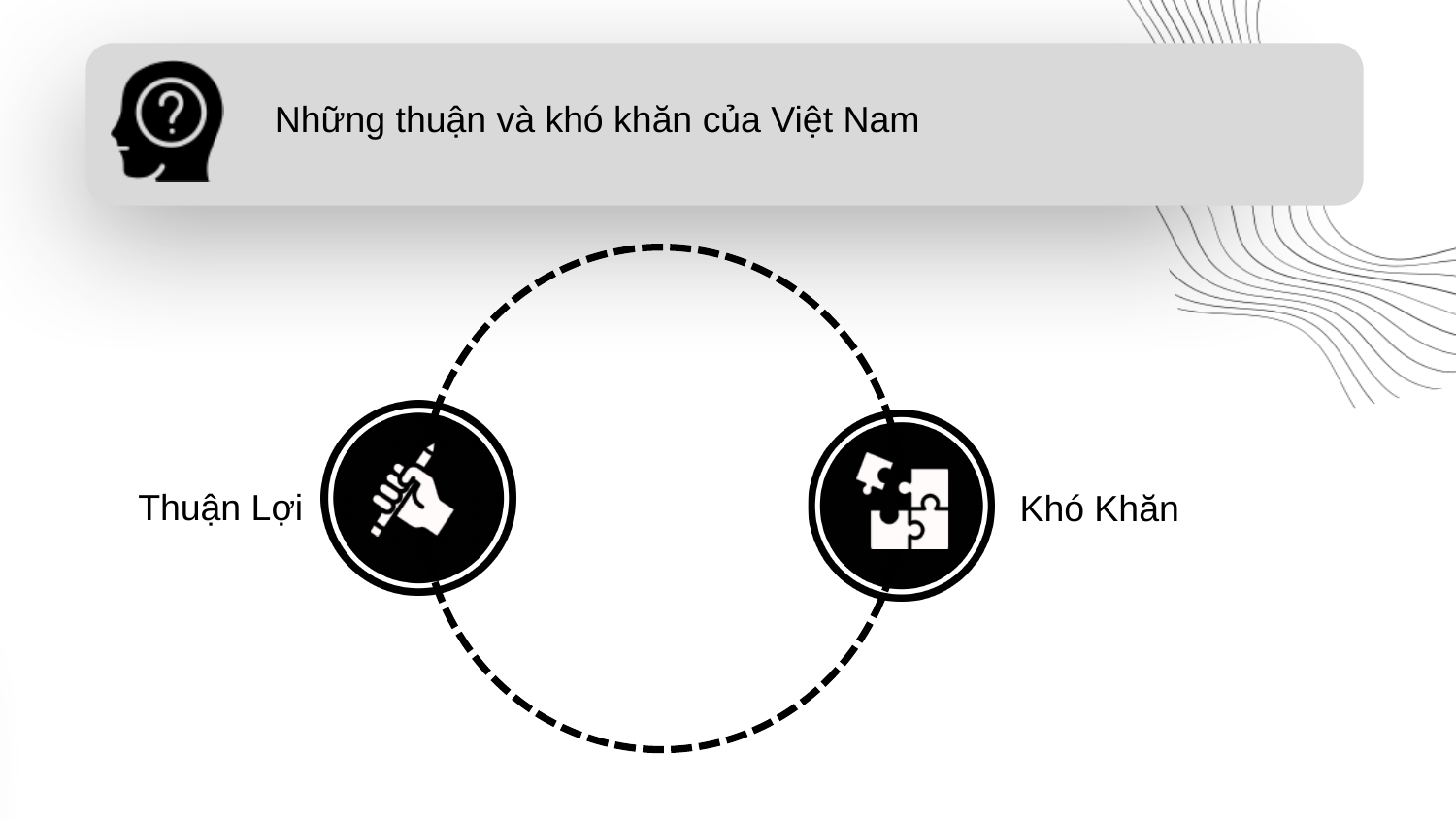

Nhiệm vụ của thời kỳ quá độ lên CNXH ở Việt Nam

Những thuận và khó khăn của Việt Nam

Thuận Lợi
Khó Khăn

Trách nhiệm của bản thân